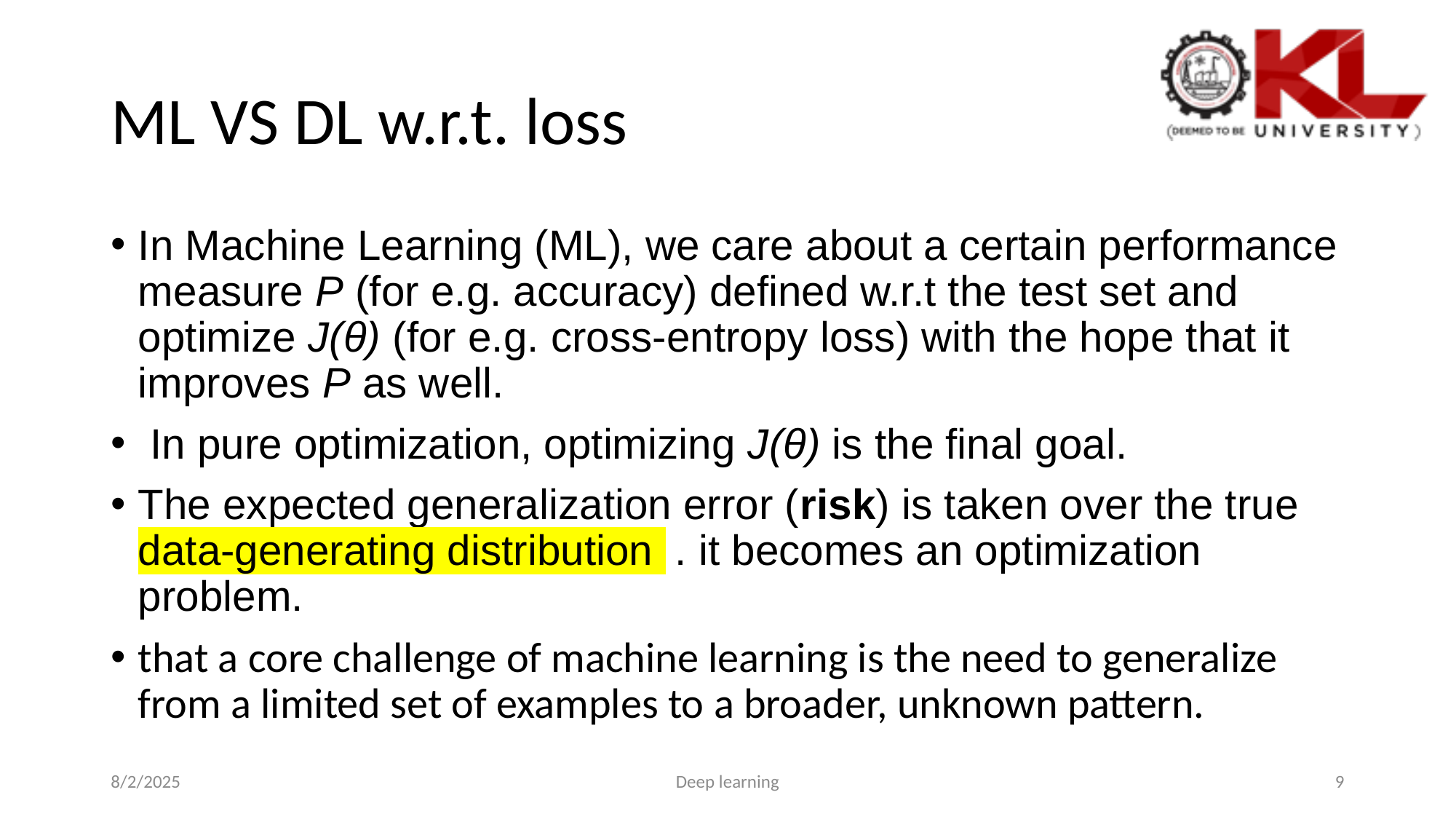

# ML VS DL w.r.t. loss
In Machine Learning (ML), we care about a certain performance measure P (for e.g. accuracy) defined w.r.t the test set and optimize J(θ) (for e.g. cross-entropy loss) with the hope that it improves P as well.
 In pure optimization, optimizing J(θ) is the final goal.
The expected generalization error (risk) is taken over the true data-generating distribution  . it becomes an optimization problem.
that a core challenge of machine learning is the need to generalize from a limited set of examples to a broader, unknown pattern.
8/2/2025
Deep learning
9